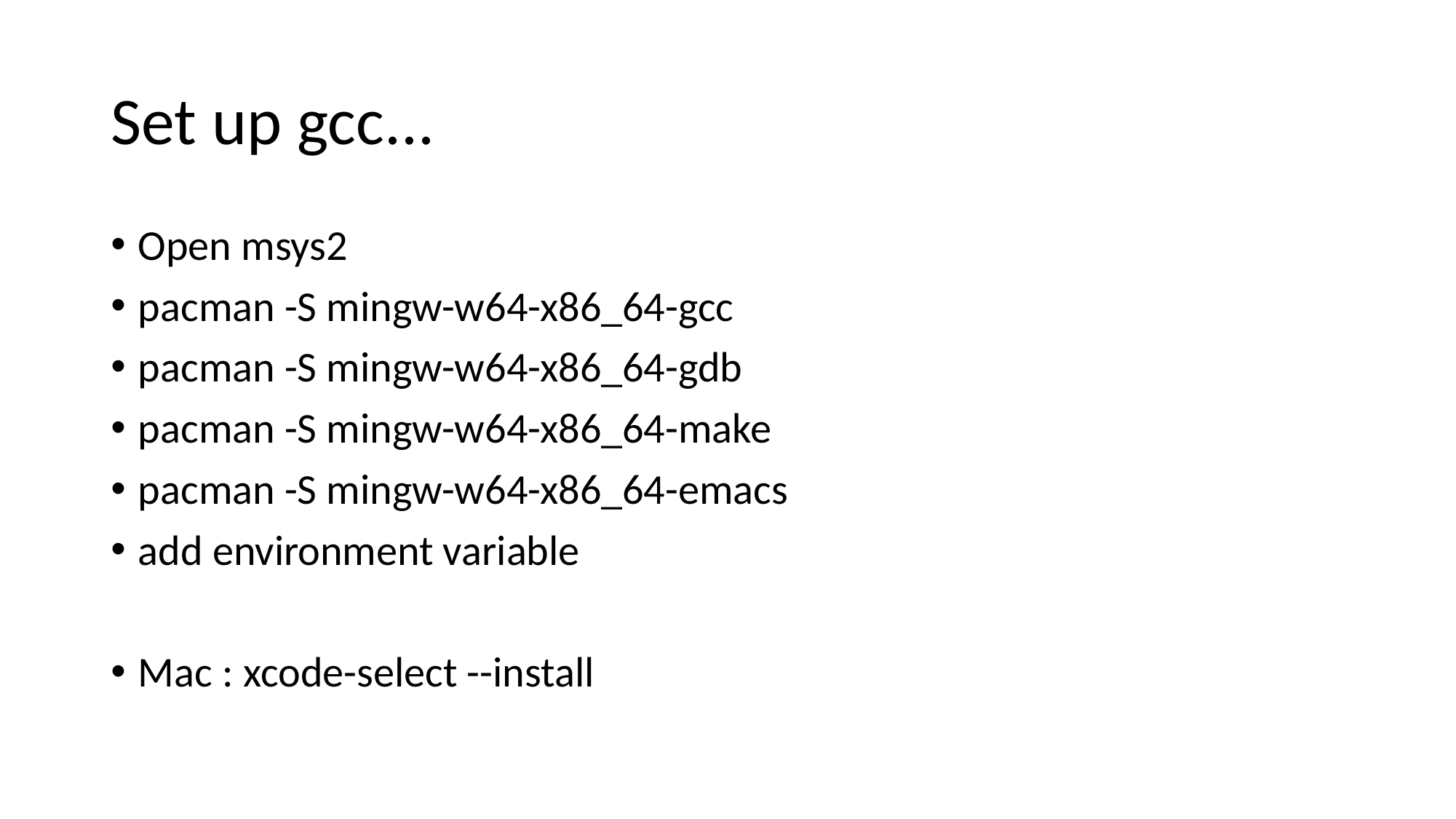

# Set up gcc...
Open msys2
pacman -S mingw-w64-x86_64-gcc
pacman -S mingw-w64-x86_64-gdb
pacman -S mingw-w64-x86_64-make
pacman -S mingw-w64-x86_64-emacs
add environment variable

Mac : xcode-select --install